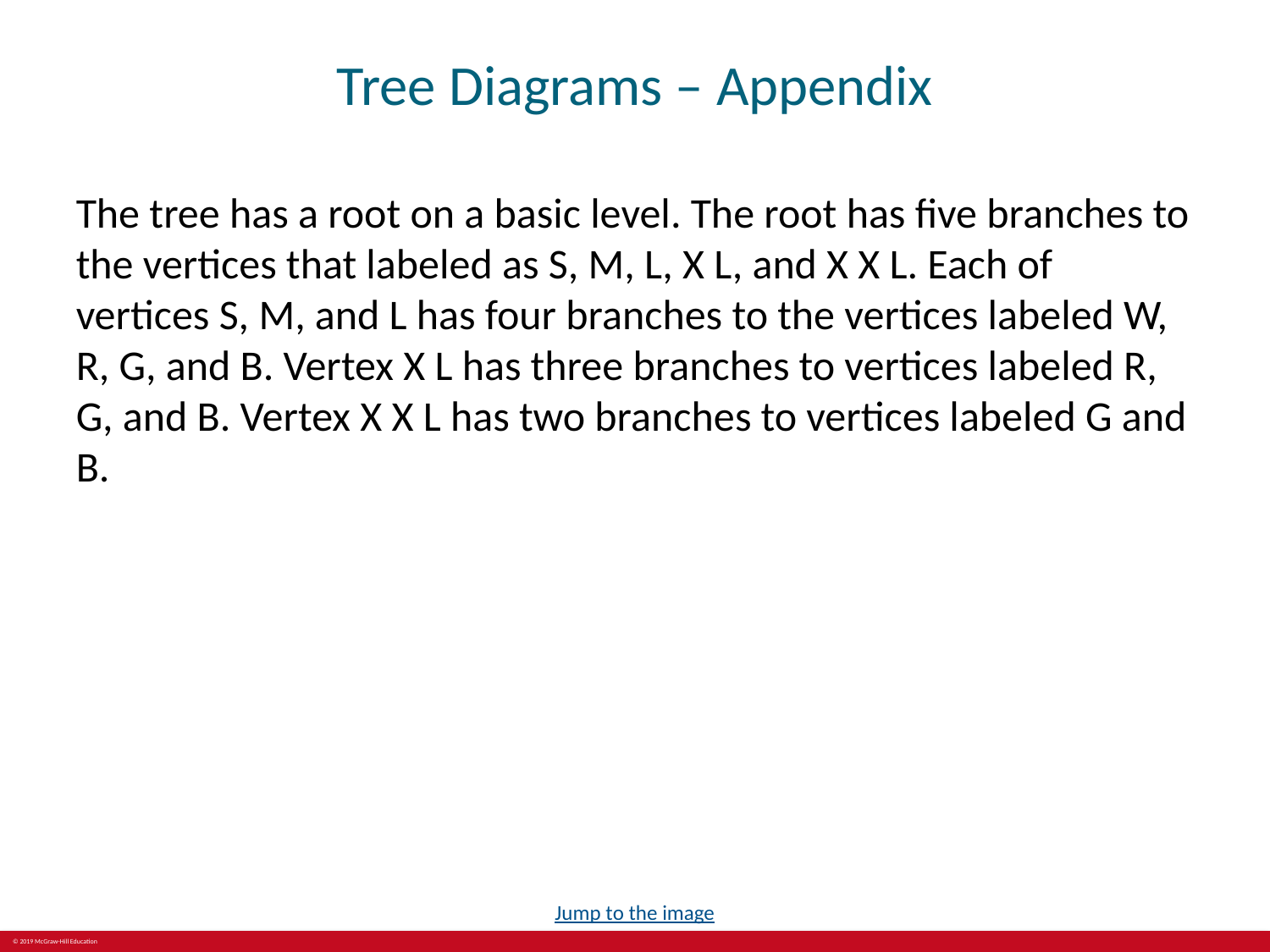

# Tree Diagrams – Appendix
The tree has a root on a basic level. The root has five branches to the vertices that labeled as S, M, L, X L, and X X L. Each of vertices S, M, and L has four branches to the vertices labeled W, R, G, and B. Vertex X L has three branches to vertices labeled R, G, and B. Vertex X X L has two branches to vertices labeled G and B.
Jump to the image